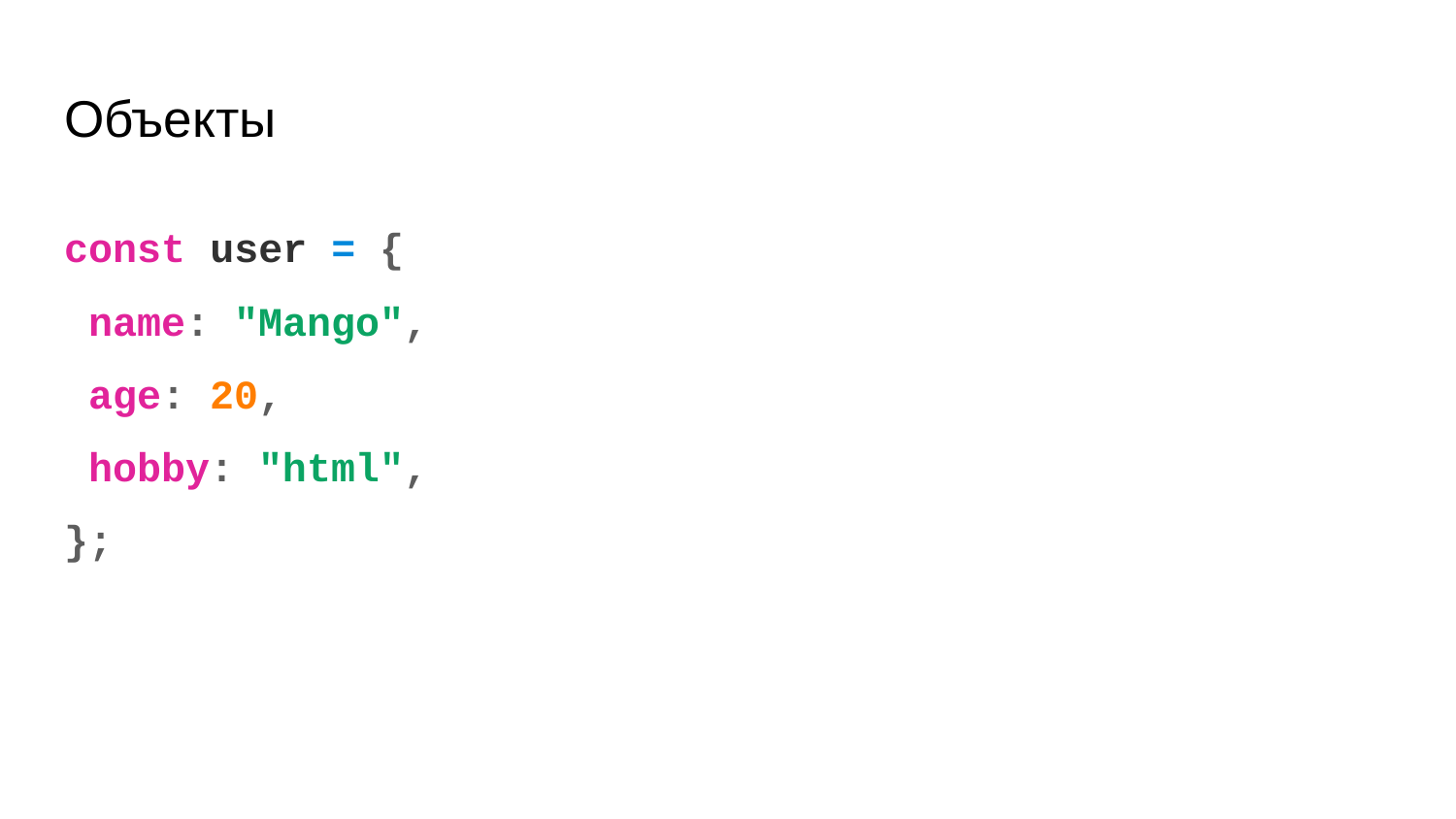

# Объекты
const user = {
 name: "Mango",
 age: 20,
 hobby: "html",
};